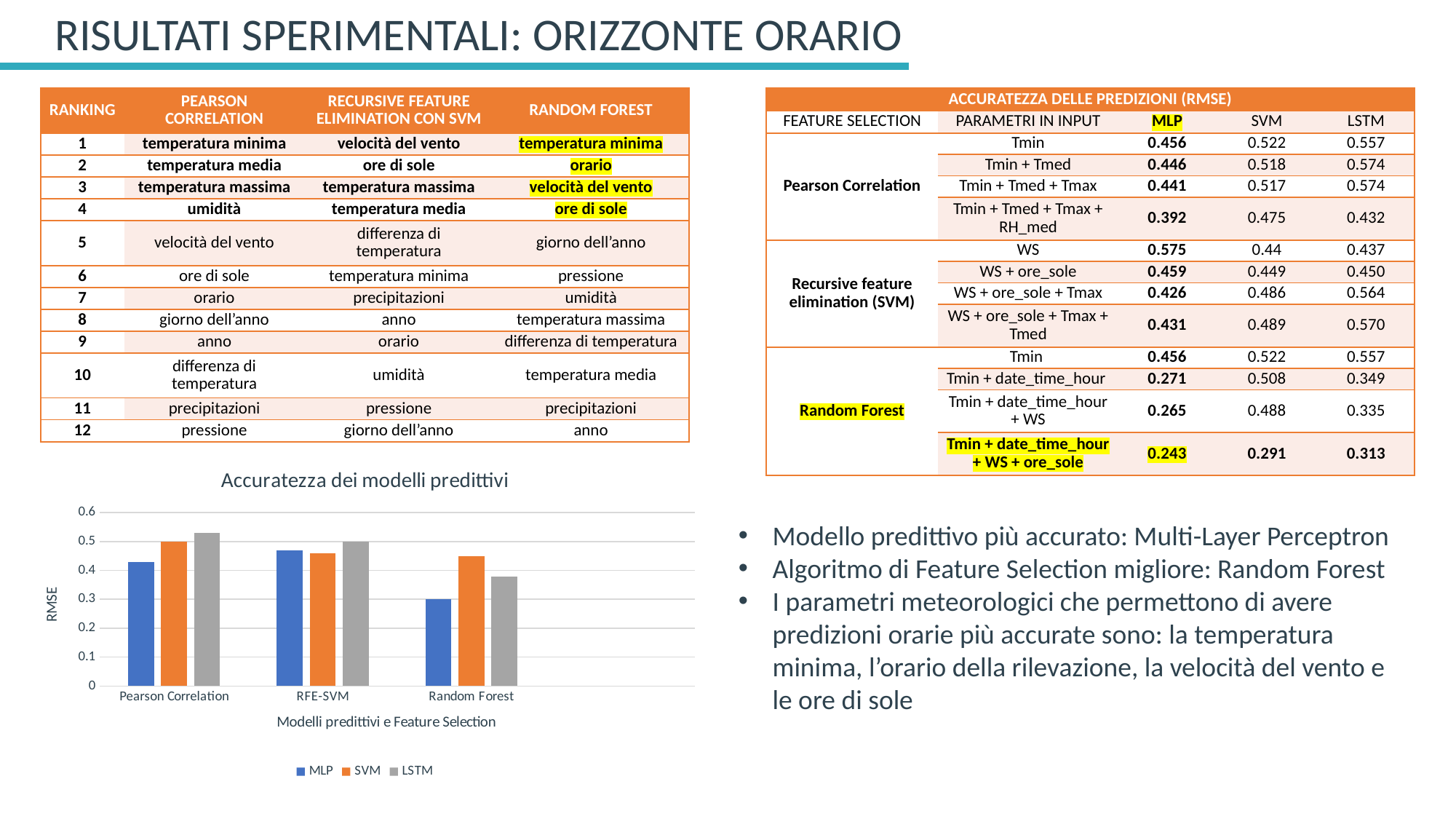

RISULTATI SPERIMENTALI: ORIZZONTE ORARIO
| RANKING | PEARSON CORRELATION | RECURSIVE FEATURE ELIMINATION CON SVM | RANDOM FOREST |
| --- | --- | --- | --- |
| 1 | temperatura minima | velocità del vento | temperatura minima |
| 2 | temperatura media | ore di sole | orario |
| 3 | temperatura massima | temperatura massima | velocità del vento |
| 4 | umidità | temperatura media | ore di sole |
| 5 | velocità del vento | differenza di temperatura | giorno dell’anno |
| 6 | ore di sole | temperatura minima | pressione |
| 7 | orario | precipitazioni | umidità |
| 8 | giorno dell’anno | anno | temperatura massima |
| 9 | anno | orario | differenza di temperatura |
| 10 | differenza di temperatura | umidità | temperatura media |
| 11 | precipitazioni | pressione | precipitazioni |
| 12 | pressione | giorno dell’anno | anno |
| ACCURATEZZA DELLE PREDIZIONI (RMSE) |  |  |  |  |
| --- | --- | --- | --- | --- |
| FEATURE SELECTION | PARAMETRI IN INPUT | MLP | SVM | LSTM |
| Pearson Correlation | Tmin | 0.456 | 0.522 | 0.557 |
|  | Tmin + Tmed | 0.446 | 0.518 | 0.574 |
|  | Tmin + Tmed + Tmax | 0.441 | 0.517 | 0.574 |
|  | Tmin + Tmed + Tmax + RH\_med | 0.392 | 0.475 | 0.432 |
| Recursive feature elimination (SVM) | WS | 0.575 | 0.44 | 0.437 |
|  | WS + ore\_sole | 0.459 | 0.449 | 0.450 |
|  | WS + ore\_sole + Tmax | 0.426 | 0.486 | 0.564 |
|  | WS + ore\_sole + Tmax + Tmed | 0.431 | 0.489 | 0.570 |
| Random Forest | Tmin | 0.456 | 0.522 | 0.557 |
|  | Tmin + date\_time\_hour | 0.271 | 0.508 | 0.349 |
|  | Tmin + date\_time\_hour + WS | 0.265 | 0.488 | 0.335 |
|  | Tmin + date\_time\_hour + WS + ore\_sole | 0.243 | 0.291 | 0.313 |

### Chart: Accuratezza dei modelli predittivi

| Category | MLP | SVM | LSTM |
|---|---|---|---|
| Pearson Correlation | 0.43 | 0.5 | 0.53 |
| RFE-SVM | 0.47 | 0.46 | 0.5 |
| Random Forest | 0.3 | 0.45 | 0.38 |
Modello predittivo più accurato: Multi-Layer Perceptron
Algoritmo di Feature Selection migliore: Random Forest
I parametri meteorologici che permettono di avere predizioni orarie più accurate sono: la temperatura minima, l’orario della rilevazione, la velocità del vento e le ore di sole